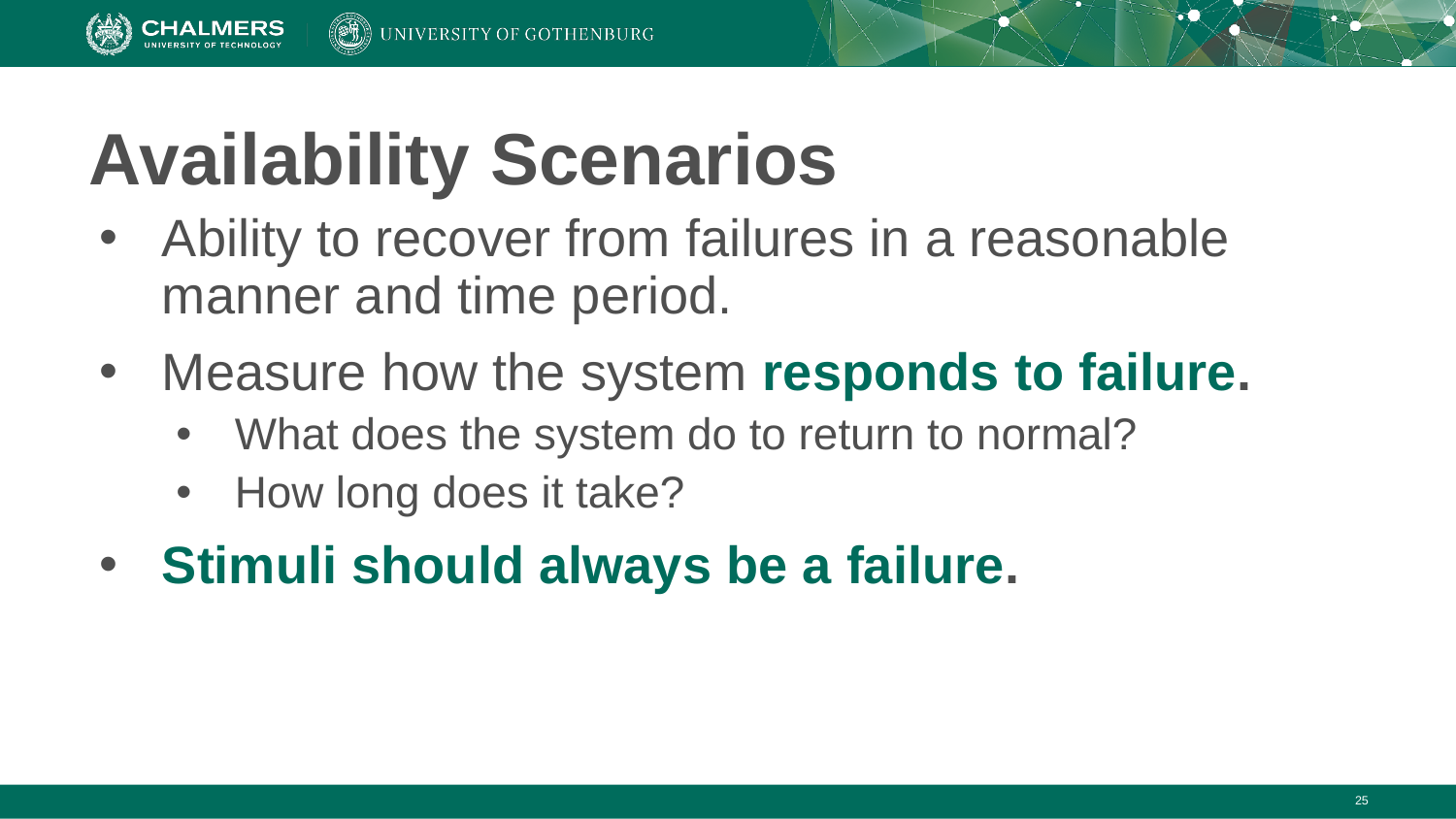

# Availability Scenarios
Ability to recover from failures in a reasonable manner and time period.
Measure how the system responds to failure.
What does the system do to return to normal?
How long does it take?
Stimuli should always be a failure.
25